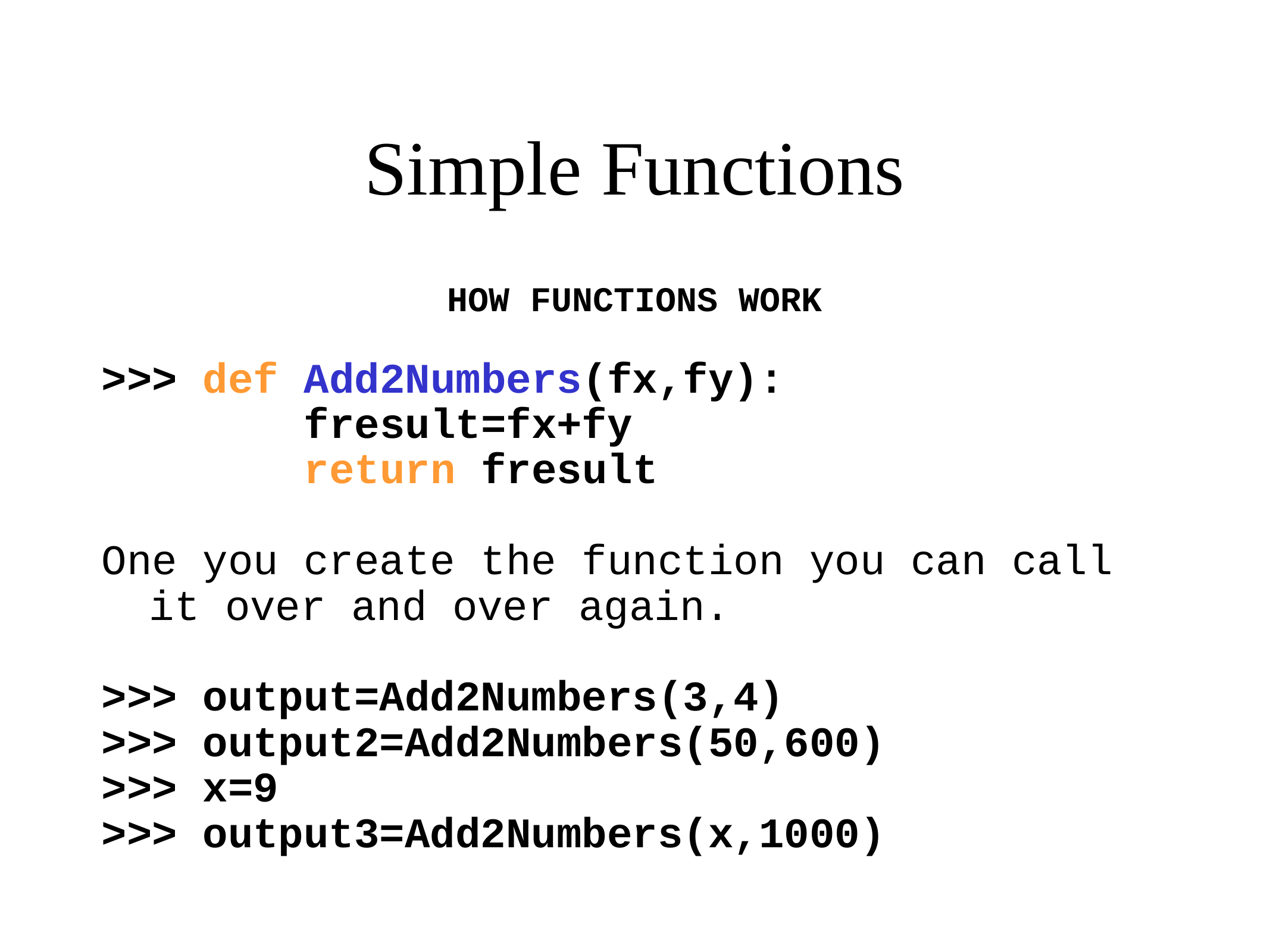

Simple Functions
HOW FUNCTIONS WORK

>>> def Add2Numbers(fx,fy):
        fresult=fx+fy
        return fresult

One you create the function you can call it over and over again.

>>> output=Add2Numbers(3,4)
>>> output2=Add2Numbers(50,600)
>>> x=9
>>> output3=Add2Numbers(x,1000)